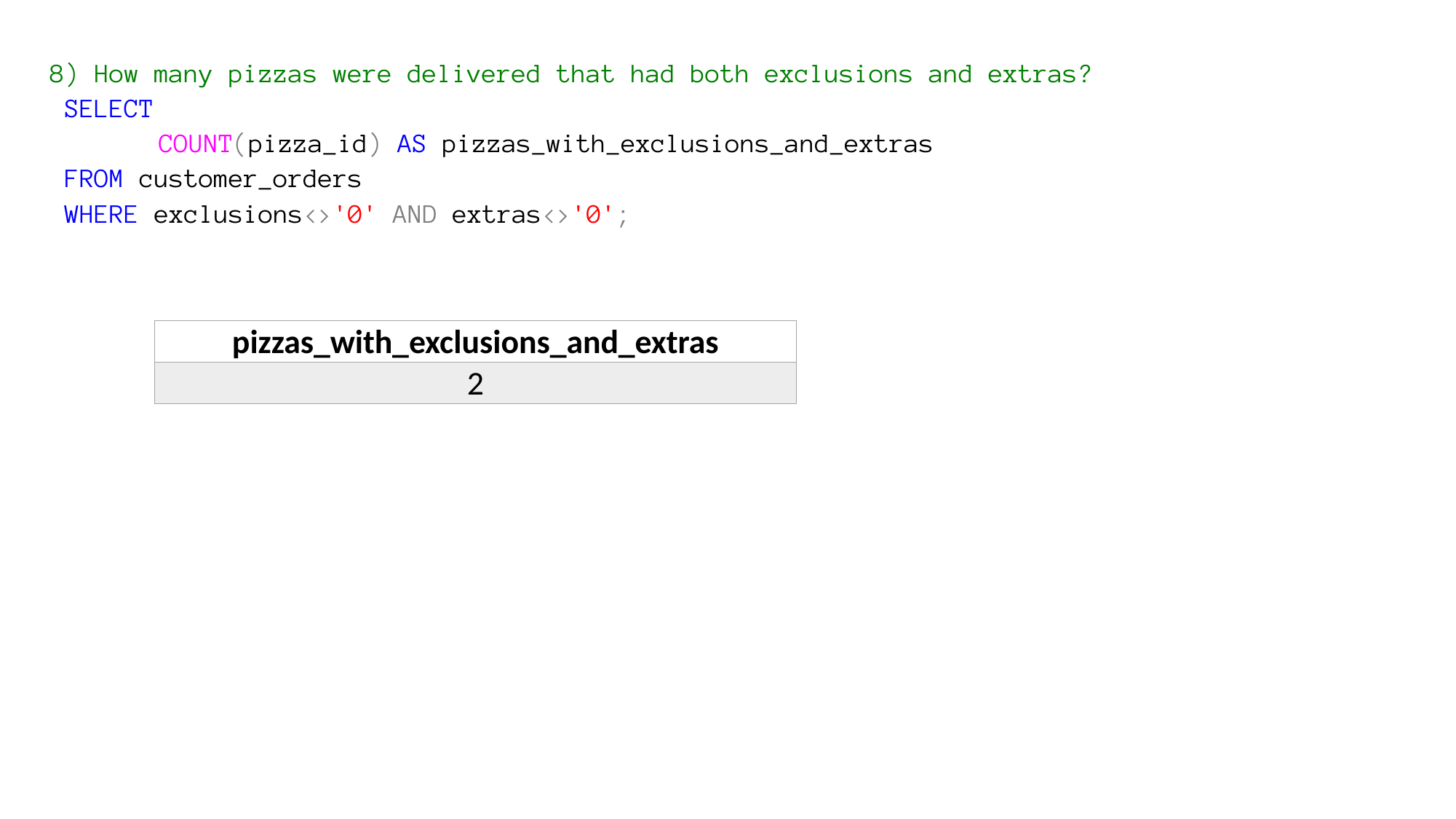

8) How many pizzas were delivered that had both exclusions and extras?
 SELECT
	COUNT(pizza_id) AS pizzas_with_exclusions_and_extras
 FROM customer_orders
 WHERE exclusions<>'0' AND extras<>'0';
| pizzas\_with\_exclusions\_and\_extras |
| --- |
| 2 |